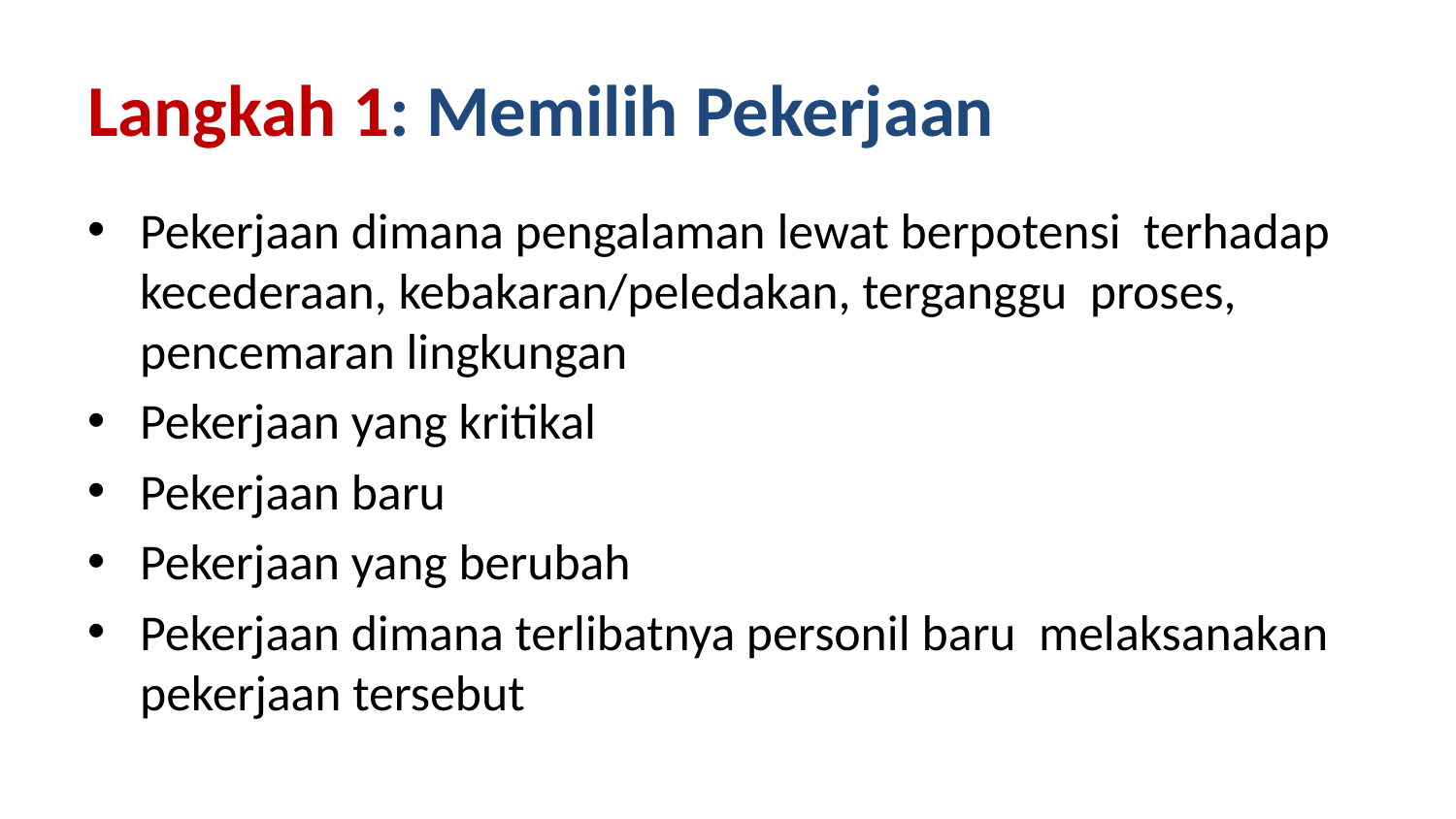

# Langkah 1: Memilih Pekerjaan
Pekerjaan dimana pengalaman lewat berpotensi  terhadap kecederaan, kebakaran/peledakan, terganggu  proses, pencemaran lingkungan
Pekerjaan yang kritikal
Pekerjaan baru
Pekerjaan yang berubah
Pekerjaan dimana terlibatnya personil baru  melaksanakan pekerjaan tersebut
7